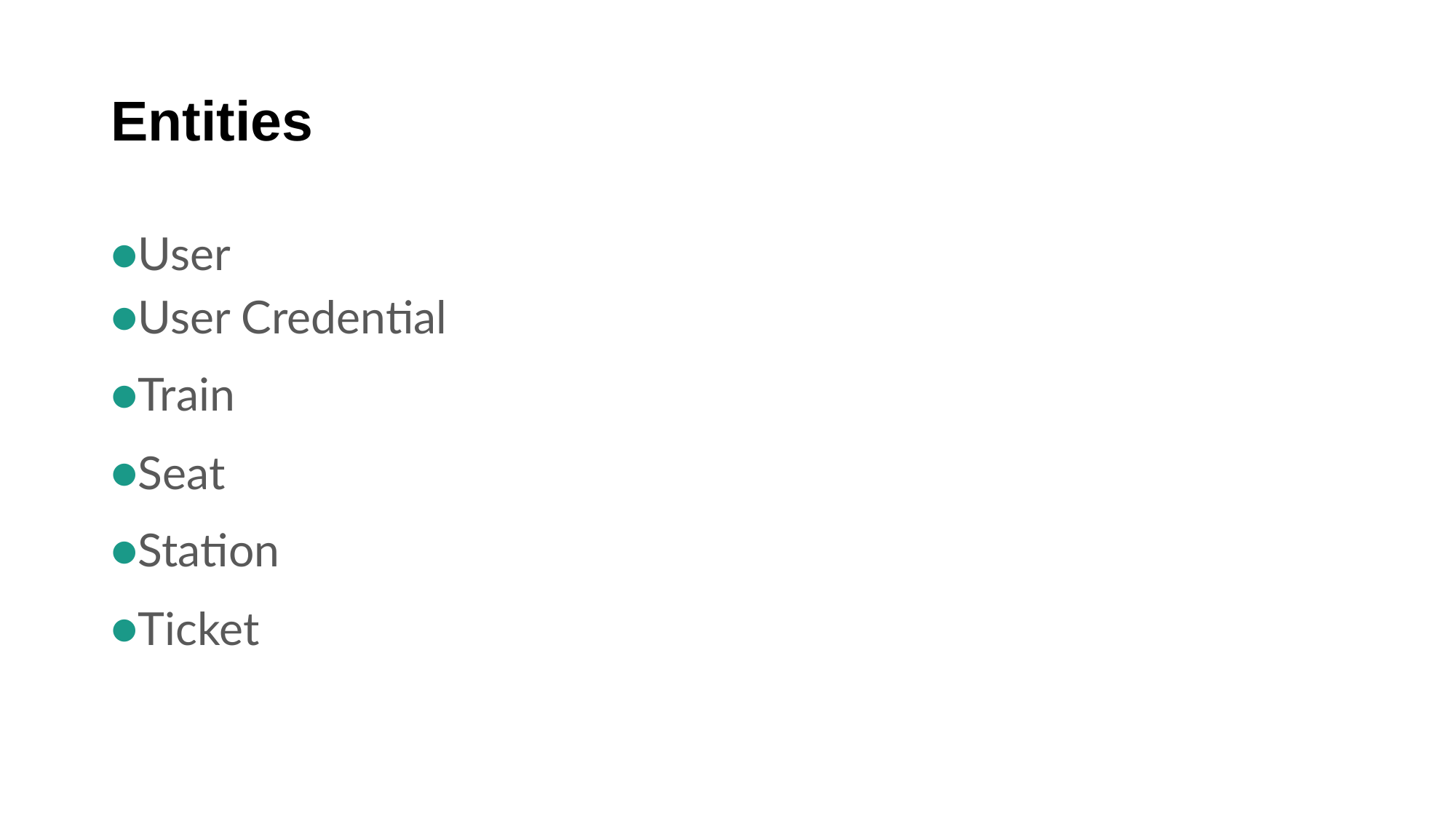

# Entities
User
User Credential
Train
Seat
Station
Ticket